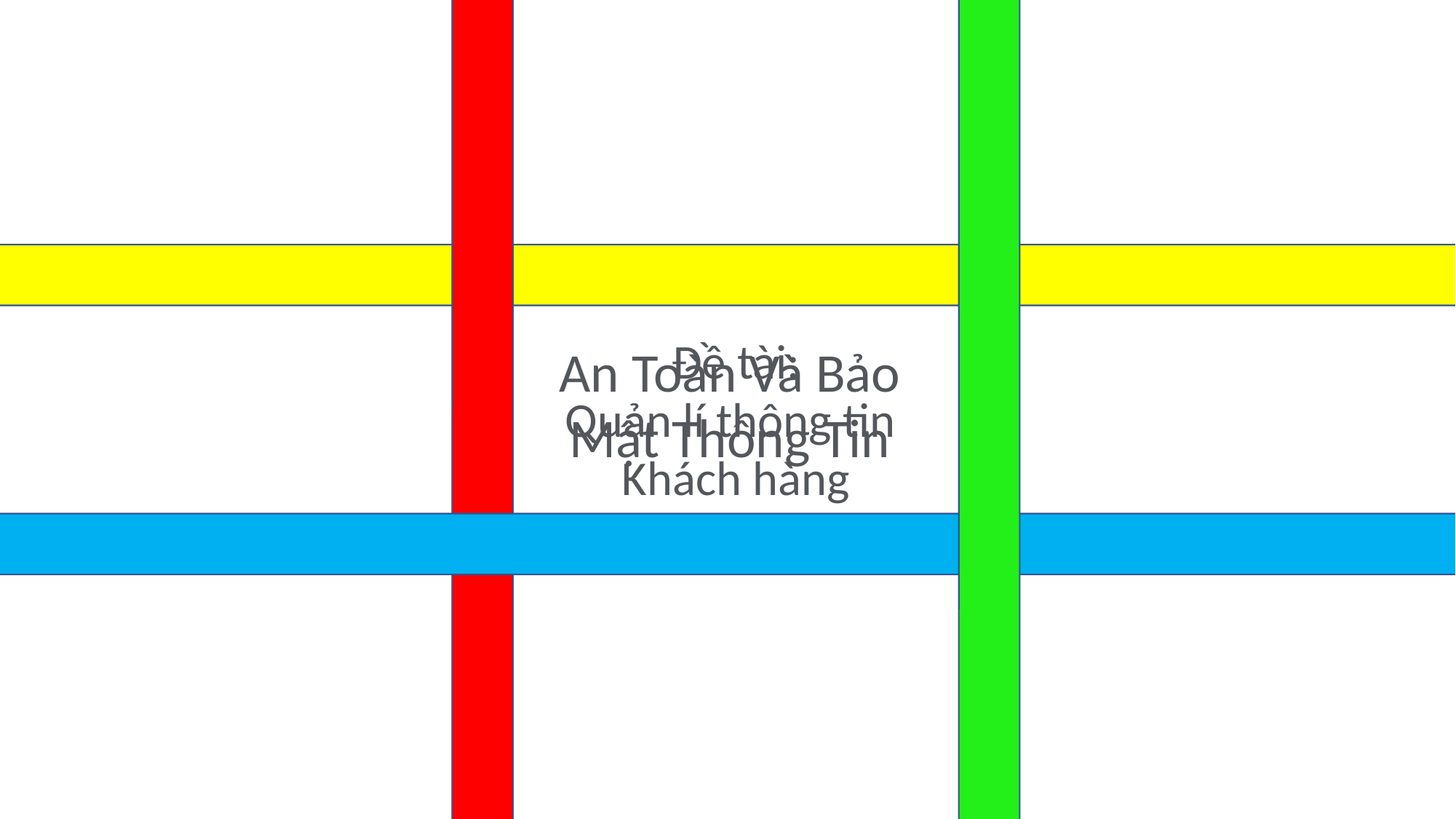

Thành viên
Đề tài:
Quản lí thông tin
Khách hàng
An Toàn Và Bảo Mật Thông Tin